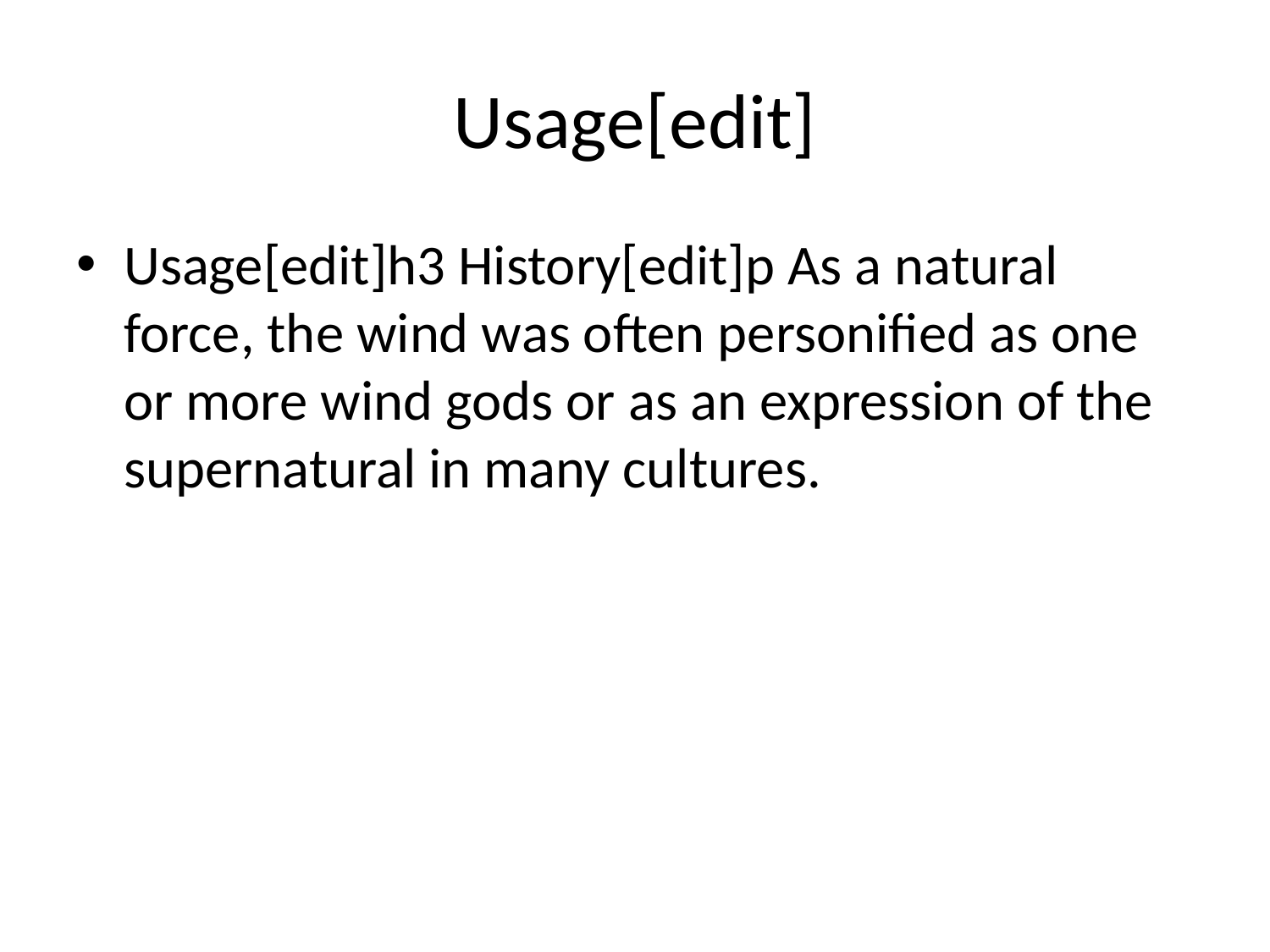

# Usage[edit]
Usage[edit]h3 History[edit]p As a natural force, the wind was often personified as one or more wind gods or as an expression of the supernatural in many cultures.